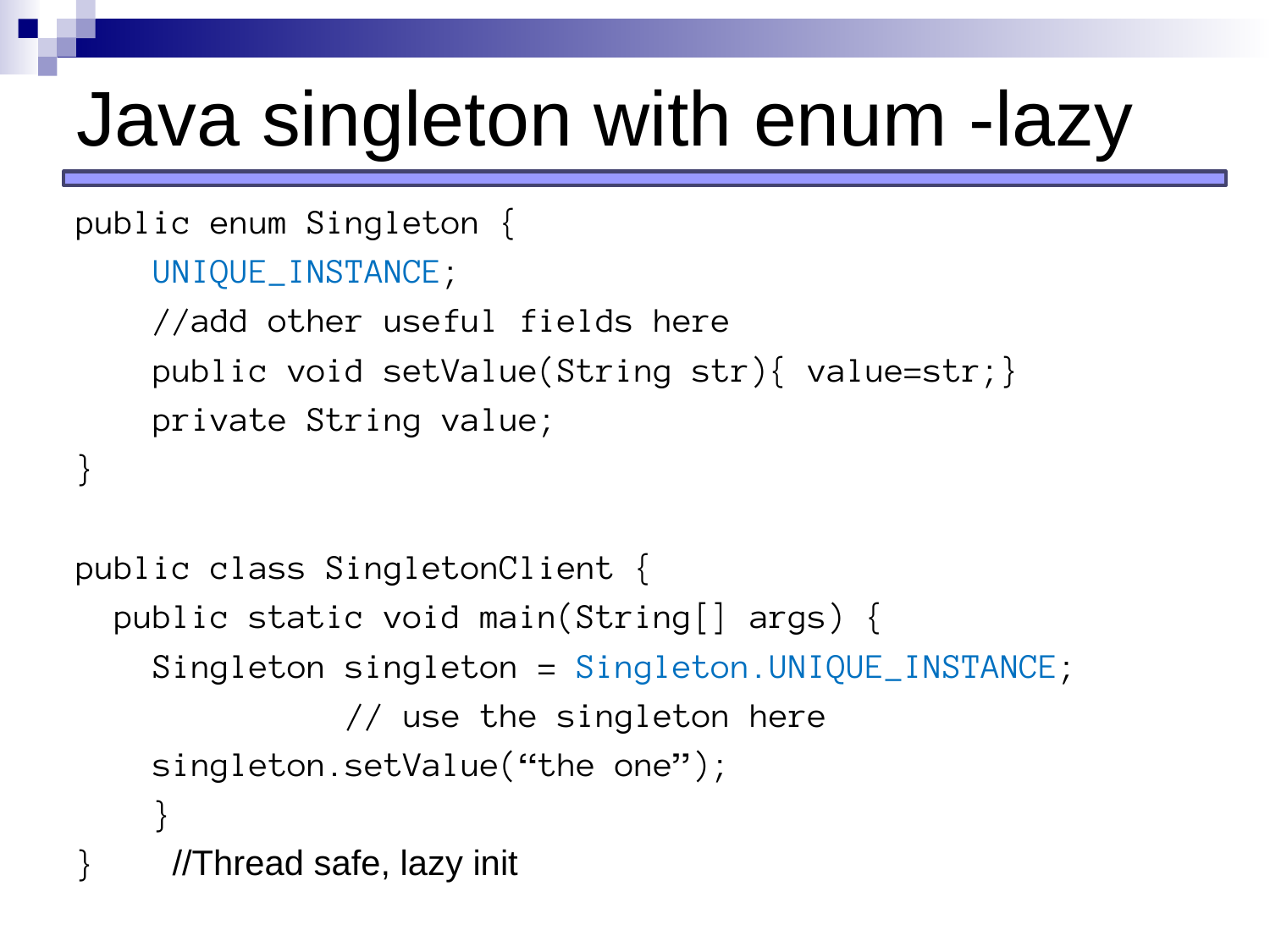

# Java singleton with enum -lazy
public enum Singleton {
    UNIQUE_INSTANCE;
    //add other useful fields here
    public void setValue(String str){ value=str;}
    private String value;
}

public class SingletonClient {
  public static void main(String[] args) {
    Singleton singleton = Singleton.UNIQUE_INSTANCE;
              // use the singleton here
    singleton.setValue(“the one”);
    }
}    //Thread safe, lazy init